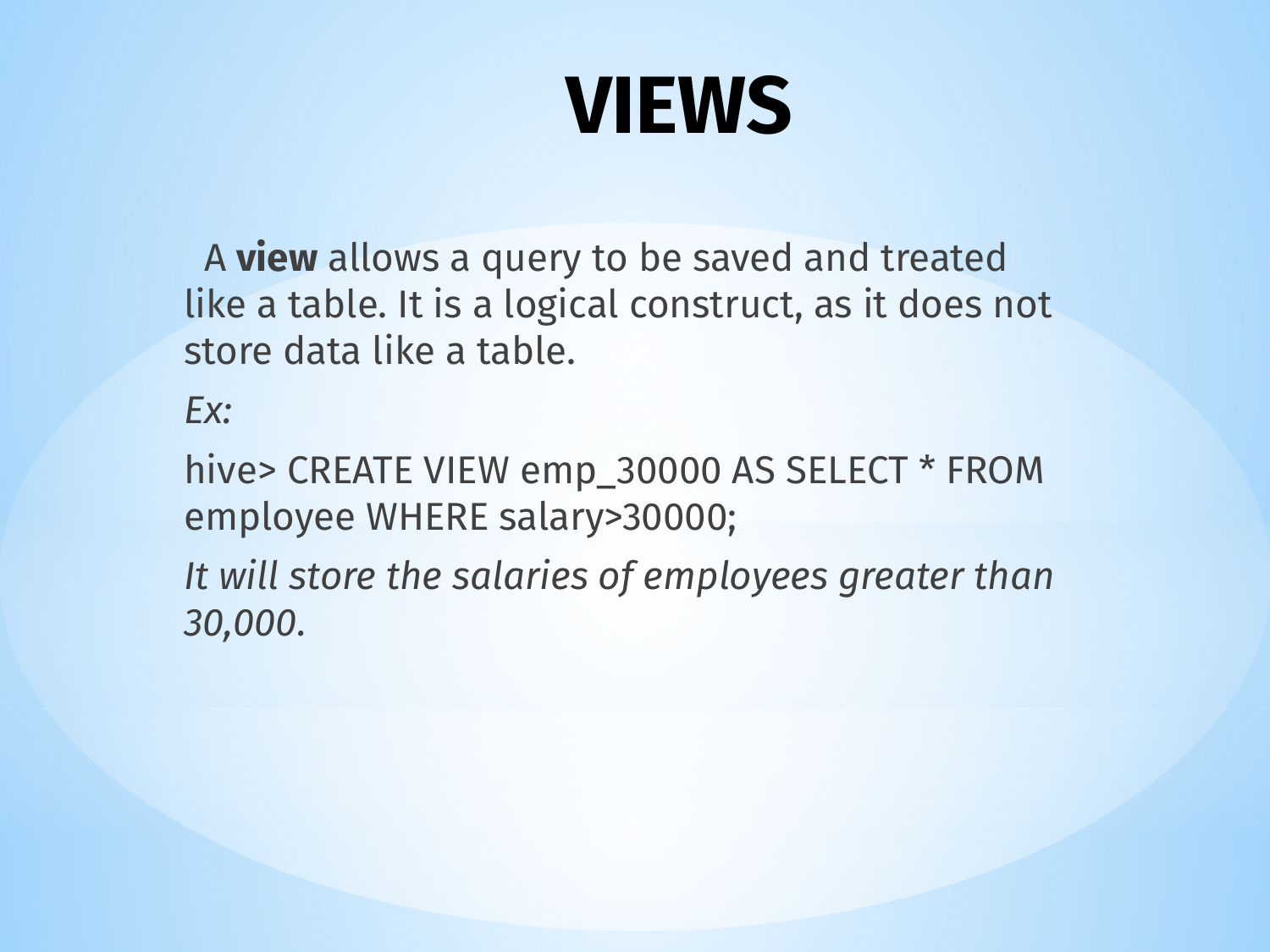

# VIEWS
  A view allows a query to be saved and treated like a table. It is a logical construct, as it does not store data like a table.
Ex:
hive> CREATE VIEW emp_30000 AS SELECT * FROM employee WHERE salary>30000;
It will store the salaries of employees greater than 30,000.